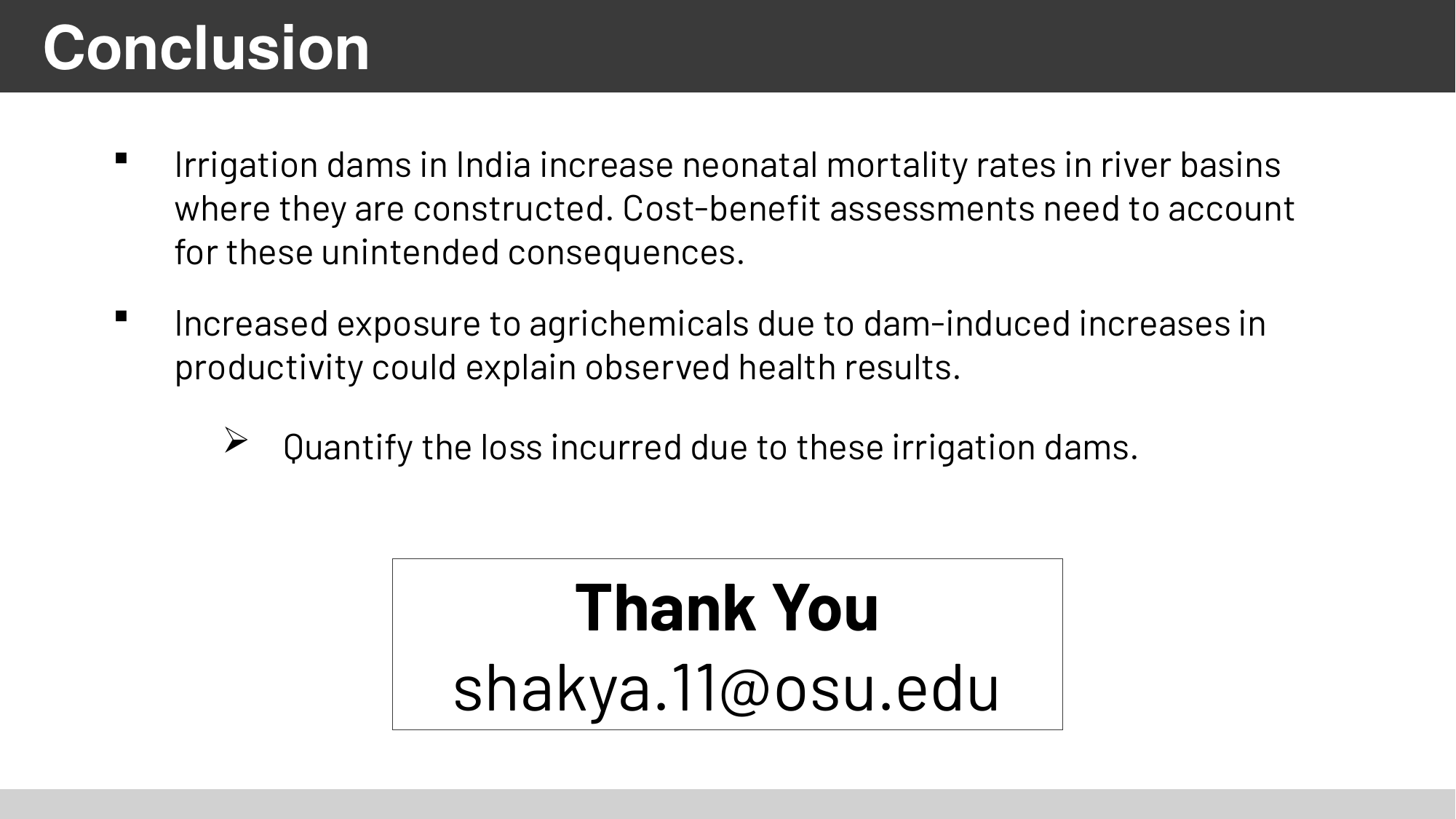

Conclusion
Irrigation dams in India increase neonatal mortality rates in river basins where they are constructed. Cost-benefit assessments need to account for these unintended consequences.
Increased exposure to agrichemicals due to dam-induced increases in productivity could explain observed health results.
Quantify the loss incurred due to these irrigation dams.
Thank You
shakya.11@osu.edu